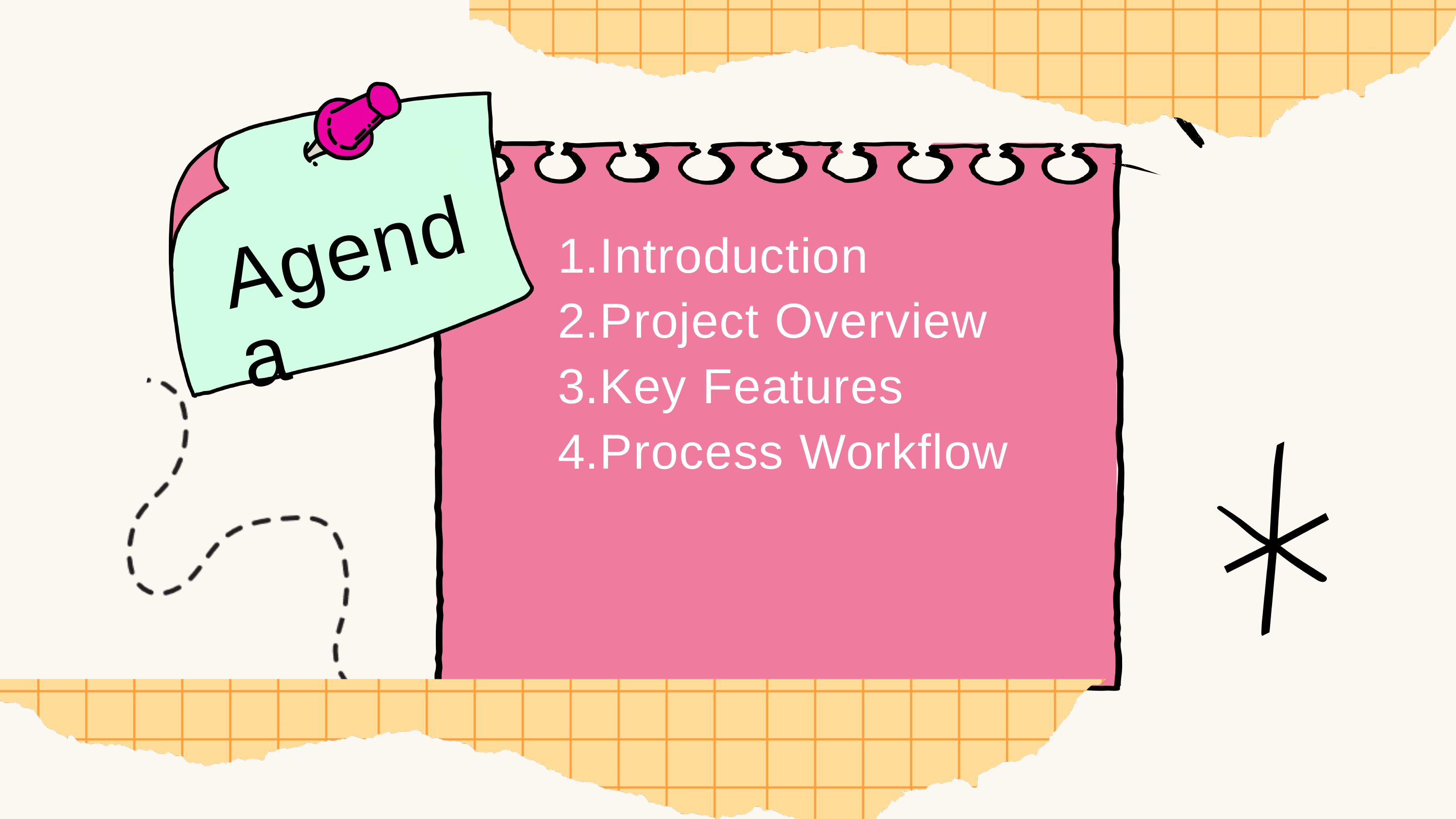

Agenda
Introduction
Project Overview
Key Features
Process Workflow